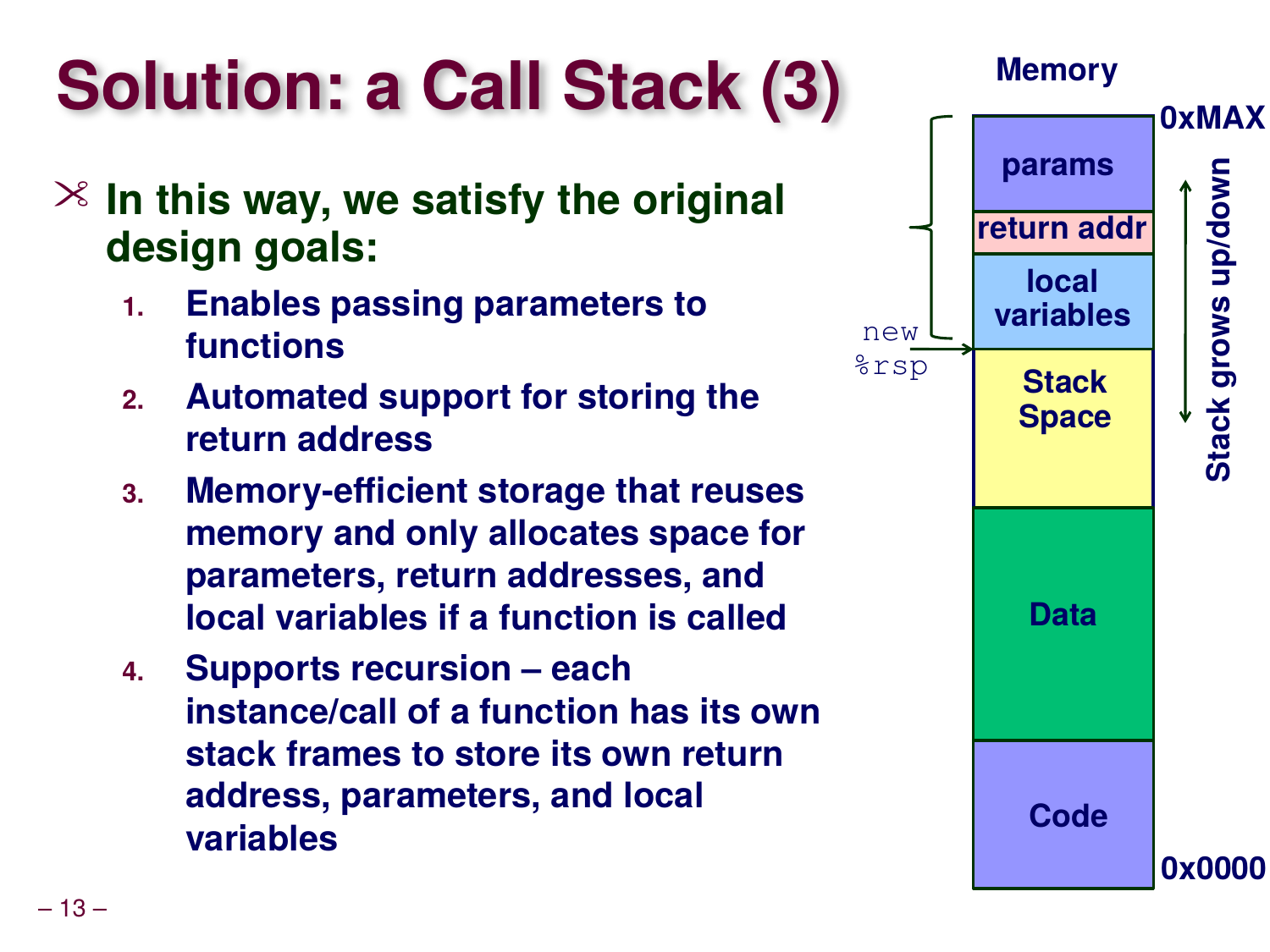

# Solution: a Call Stack (3)
Memory
0xMAX

params
In this way, we satisfy the original design goals:
Enables passing parameters to functions
Automated support for storing the return address
Memory-efficient storage that reuses memory and only allocates space for parameters, return addresses, and local variables if a function is called
Supports recursion – each instance/call of a function has its own stack frames to store its own return address, parameters, and local variables

return addr

local
variables
Stack grows up/down
 new
 %rsp
Stack
Space

Data

Code
0x0000